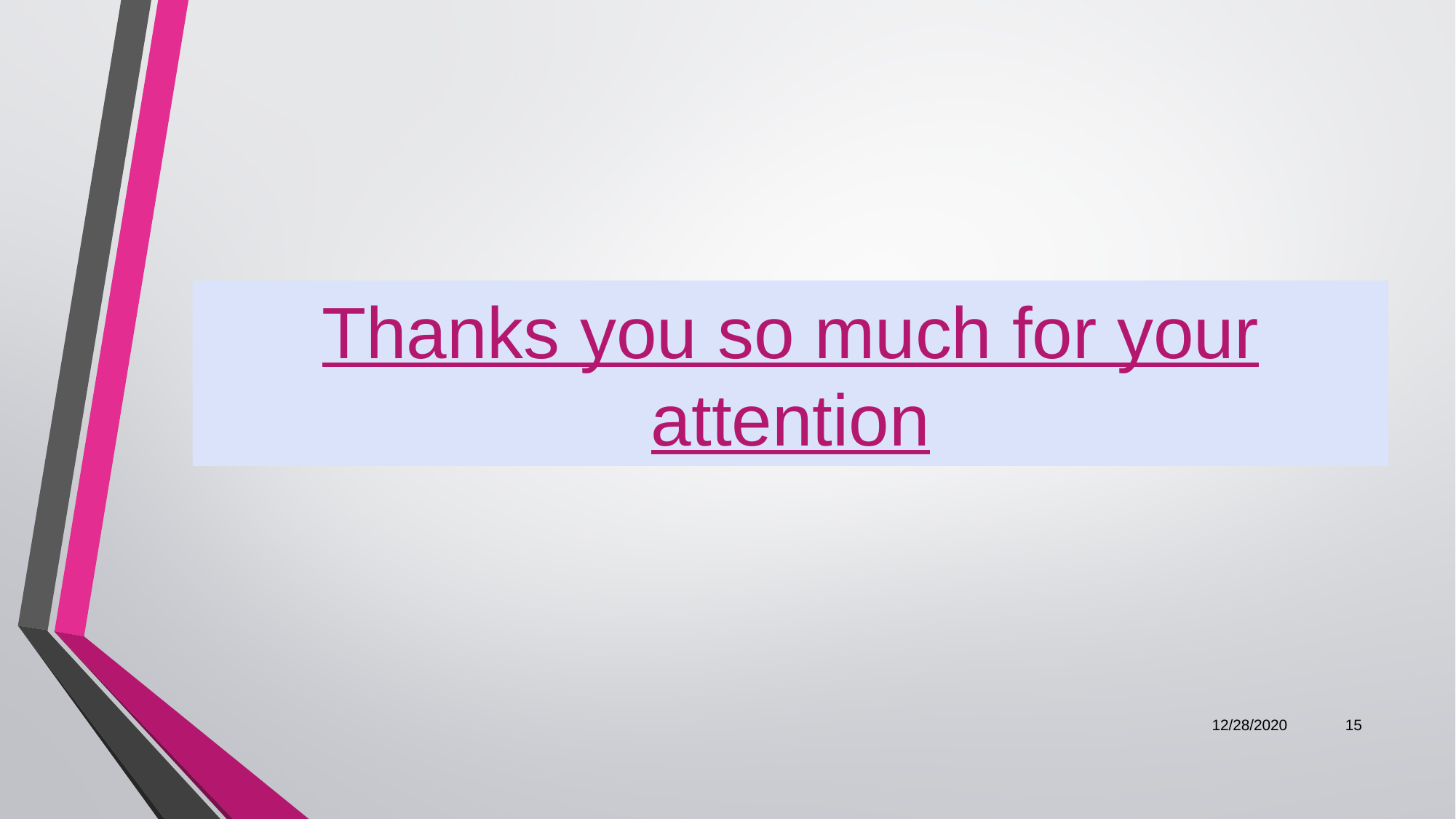

Thanks you so much for your attention
12/28/2020
15